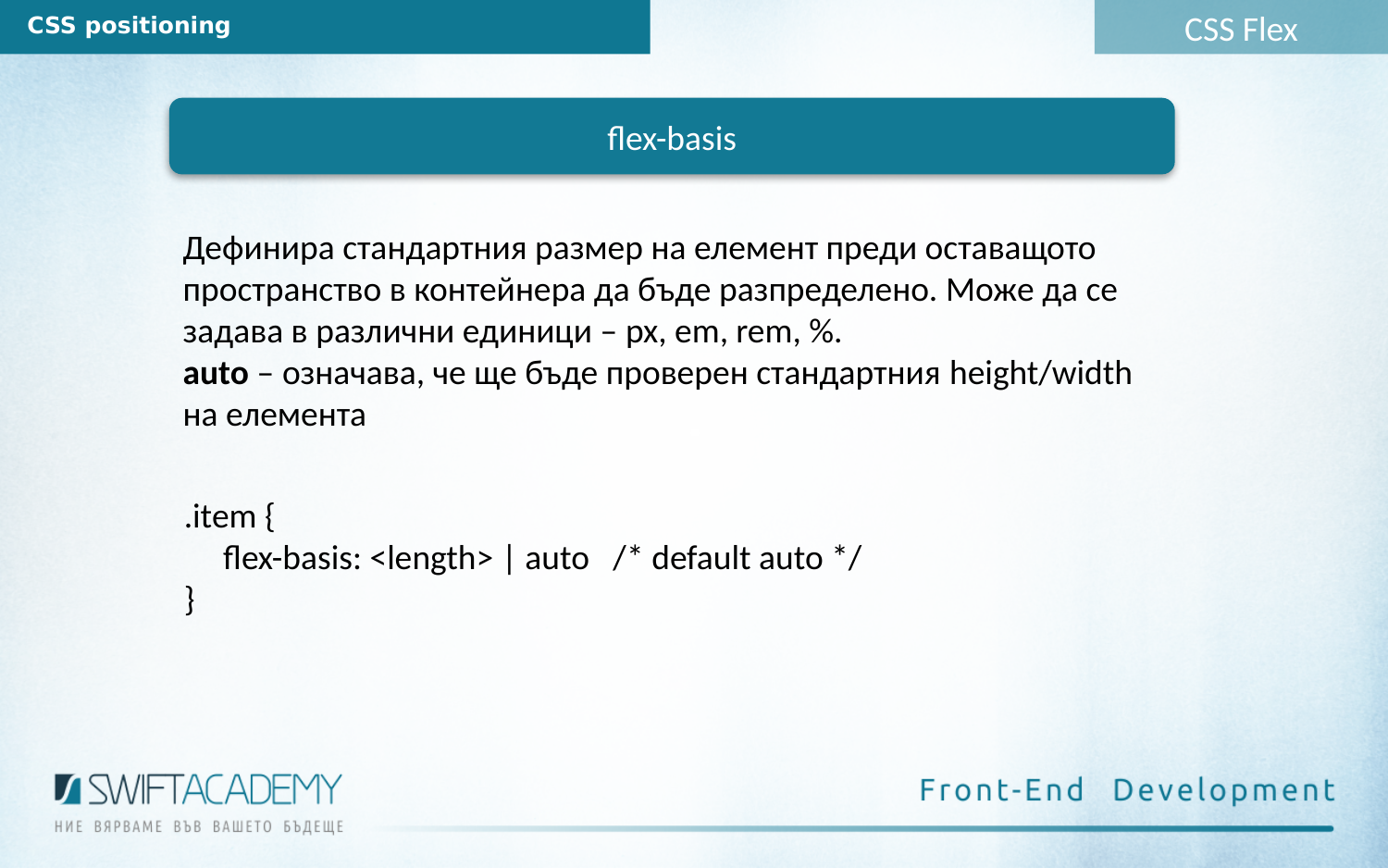

CSS Flex
CSS positioning
flex-basis
Дефинира стандартния размер на елемент преди оставащото пространство в контейнера да бъде разпределено. Може да се задава в различни единици – px, em, rem, %.
auto – означава, че ще бъде проверен стандартния height/width на елемента
.item {
     flex-basis: <length> | auto   /* default auto */
}